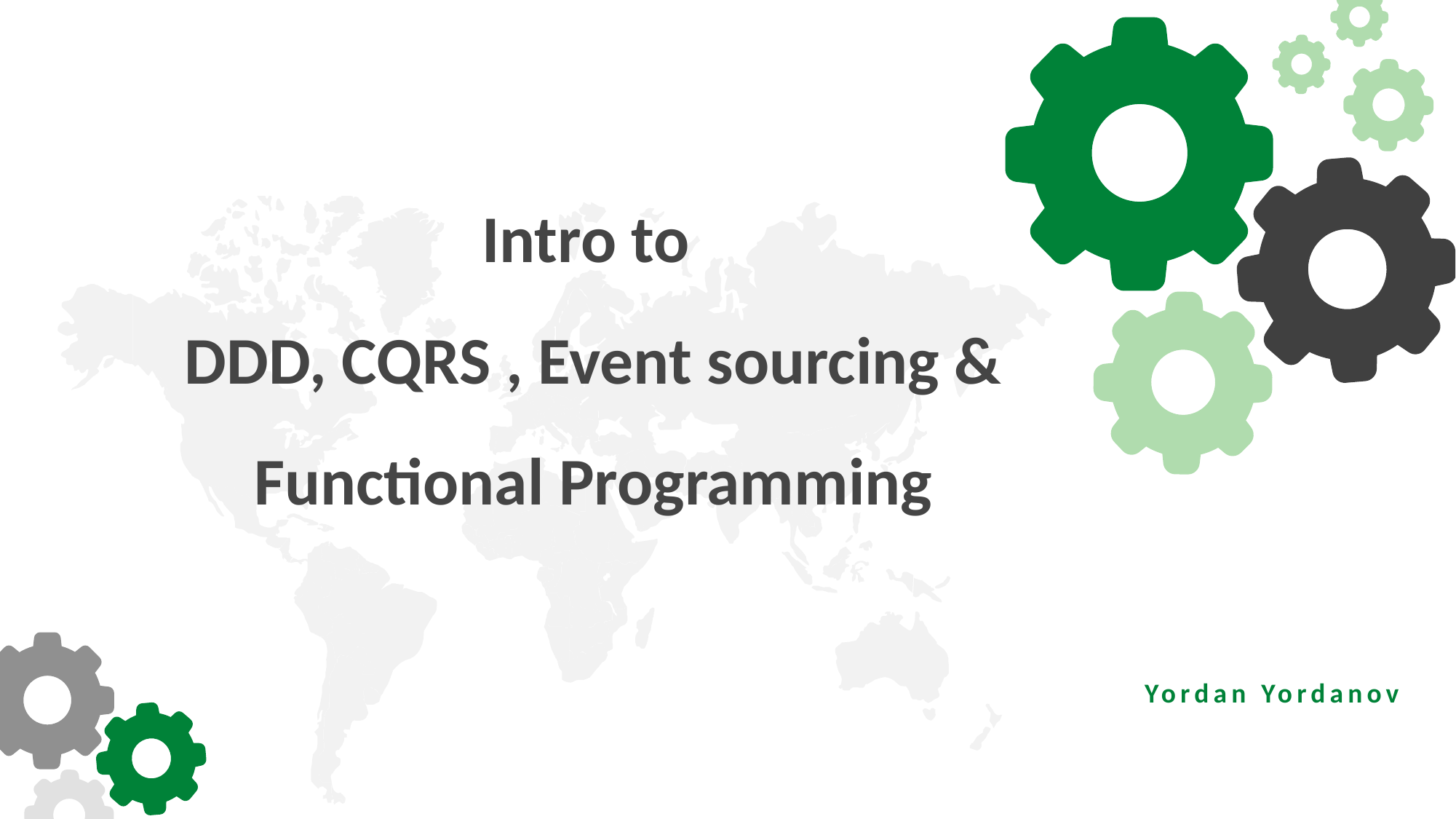

Intro to
DDD, CQRS , Event sourcing & Functional Programming
Yordan Yordanov